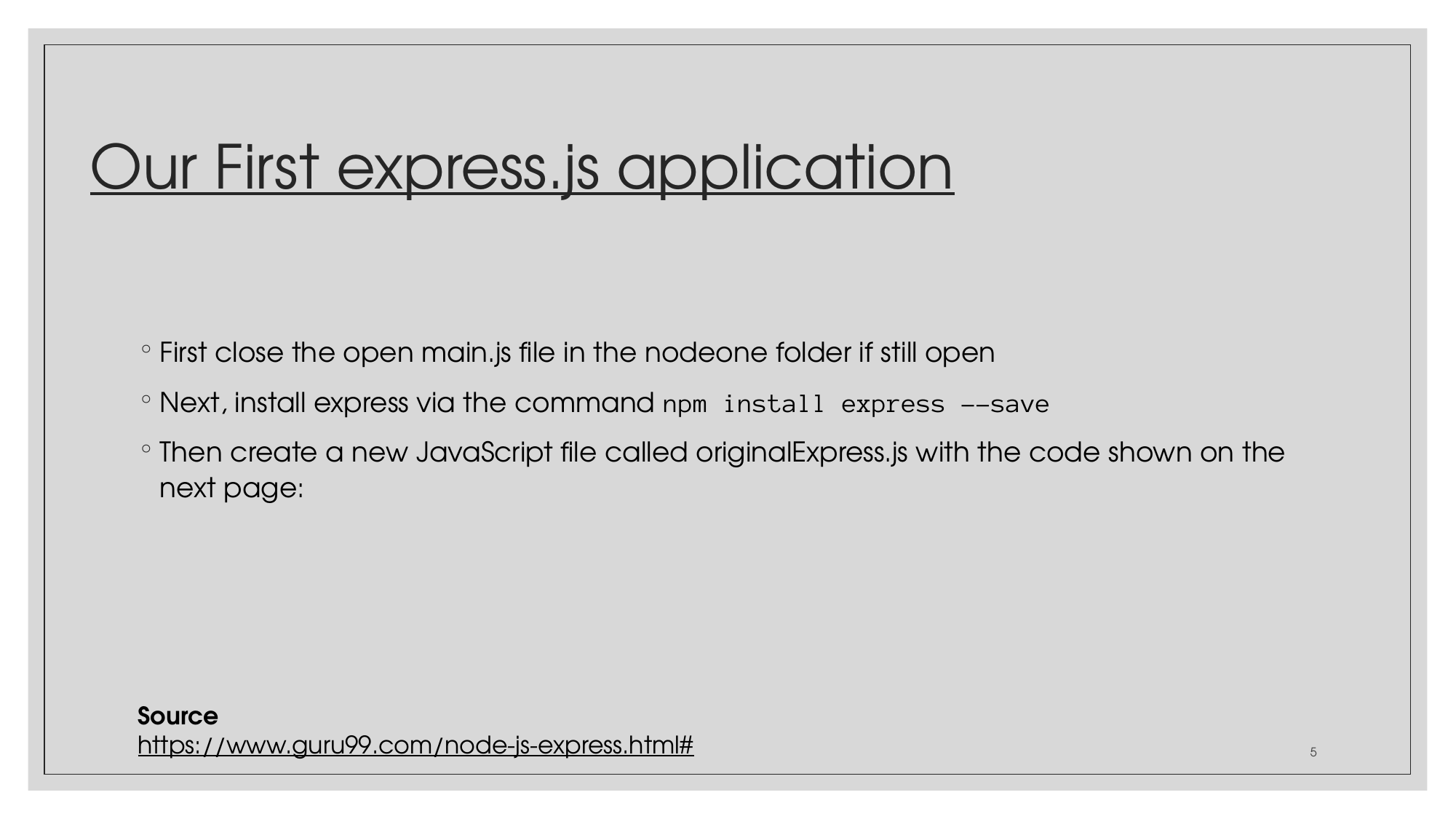

# Our First express.js application
First close the open main.js file in the nodeone folder if still open
Next, install express via the command npm install express --save
Then create a new JavaScript file called originalExpress.js with the code shown on the next page:

Source
https://www.guru99.com/node-js-express.html#
5